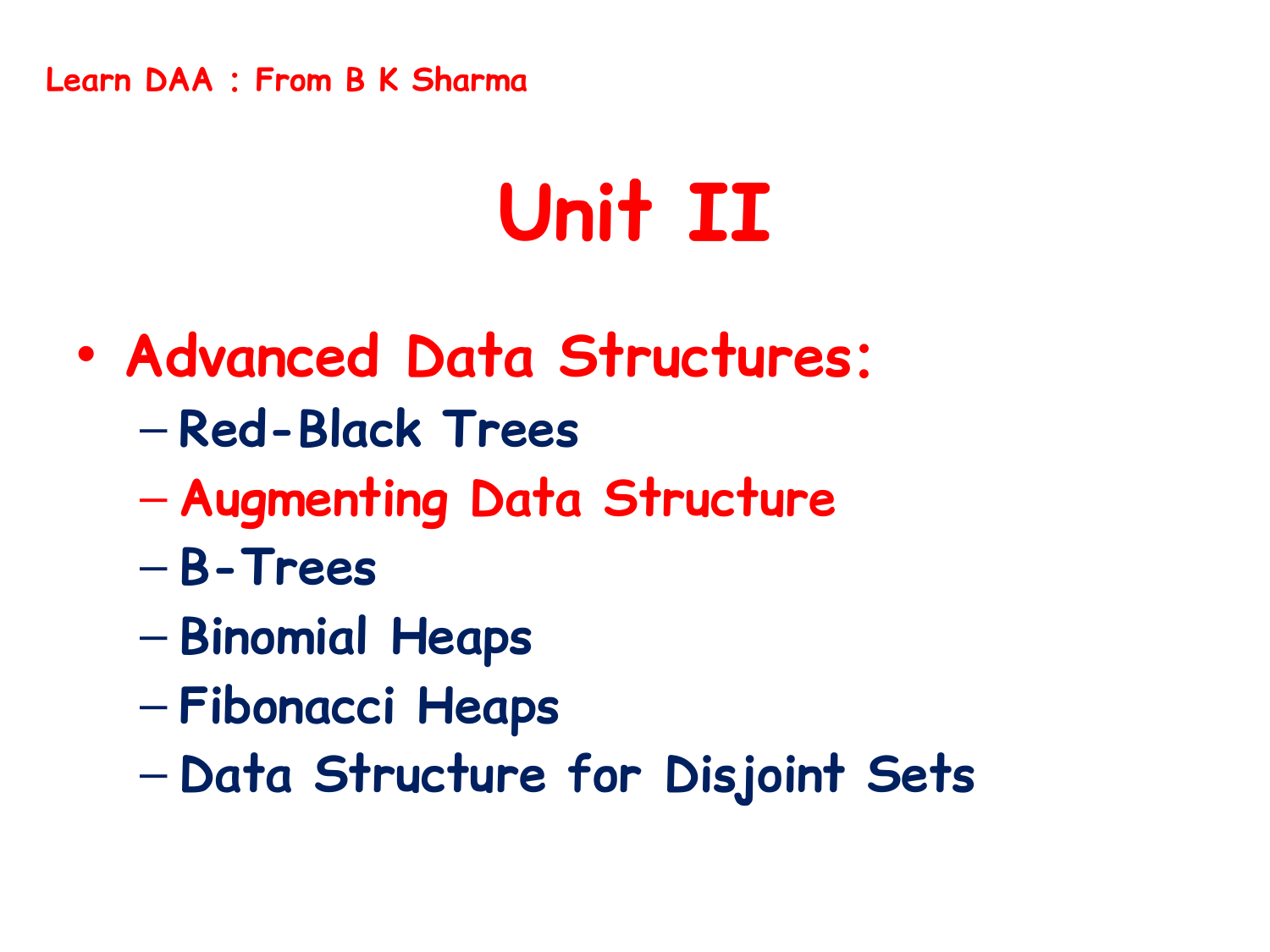

Learn DAA : From B K Sharma
# Unit II
Advanced Data Structures:
Red-Black Trees
Augmenting Data Structure
B-Trees
Binomial Heaps
Fibonacci Heaps
Data Structure for Disjoint Sets